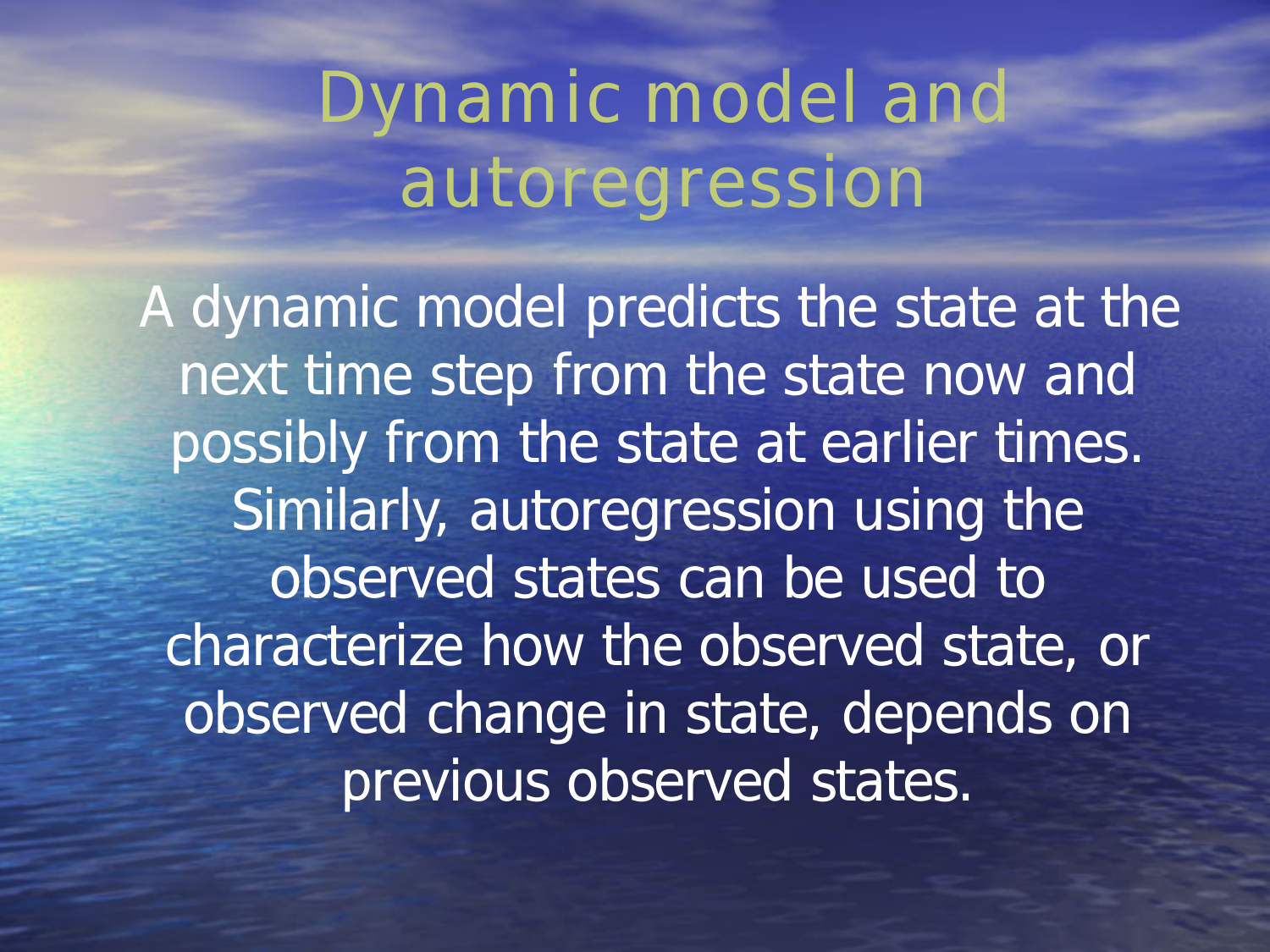

# Dynamic model and autoregression
   A dynamic model predicts the state at the next time step from the state now and possibly from the state at earlier times. Similarly, autoregression using the observed states can be used to characterize how the observed state, or observed change in state, depends on previous observed states.